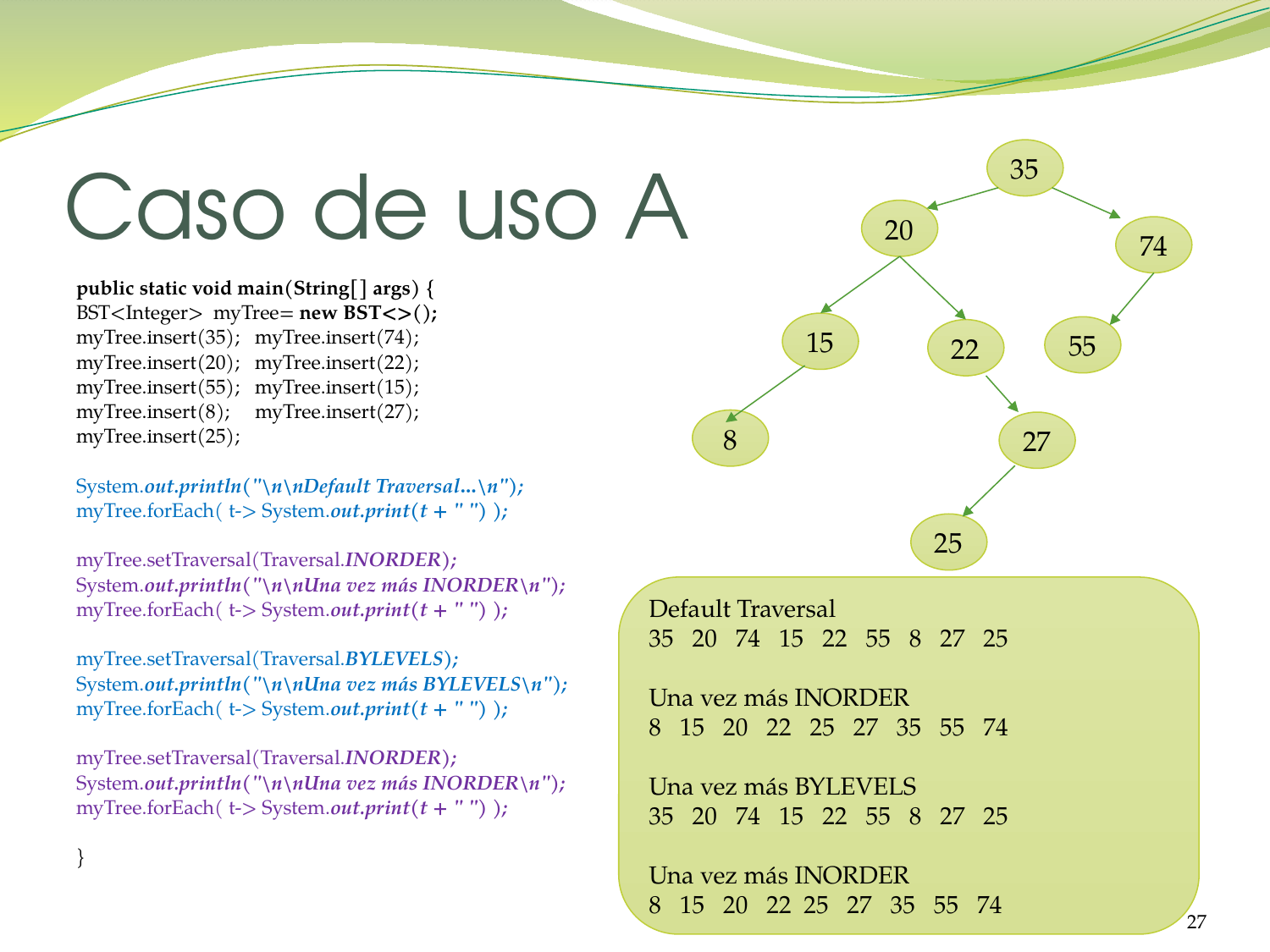

# Caso de uso A
35
20
74
public static void main(String[] args) {
BST<Integer>  myTree= new BST<>();
myTree.insert(35);   myTree.insert(74);
myTree.insert(20);   myTree.insert(22);
myTree.insert(55);   myTree.insert(15);
myTree.insert(8);     myTree.insert(27);
myTree.insert(25);

System.out.println("\n\nDefault Traversal…\n");
myTree.forEach( t-> System.out.print(t + " ") );

myTree.setTraversal(Traversal.INORDER);
System.out.println("\n\nUna vez más INORDER\n");
myTree.forEach( t-> System.out.print(t + " ") );

myTree.setTraversal(Traversal.BYLEVELS);
System.out.println("\n\nUna vez más BYLEVELS\n");
myTree.forEach( t-> System.out.print(t + " ") );

myTree.setTraversal(Traversal.INORDER);
System.out.println("\n\nUna vez más INORDER\n");
myTree.forEach( t-> System.out.print(t + " ") );

}
15
55
22
8
27
25
Default Traversal
35   20   74   15   22   55   8   27   25

Una vez más INORDER
8   15   20   22   25   27   35   55   74

Una vez más BYLEVELS
35   20   74   15   22   55   8   27   25

Una vez más INORDER
8   15   20   22  25   27   35   55   74
27